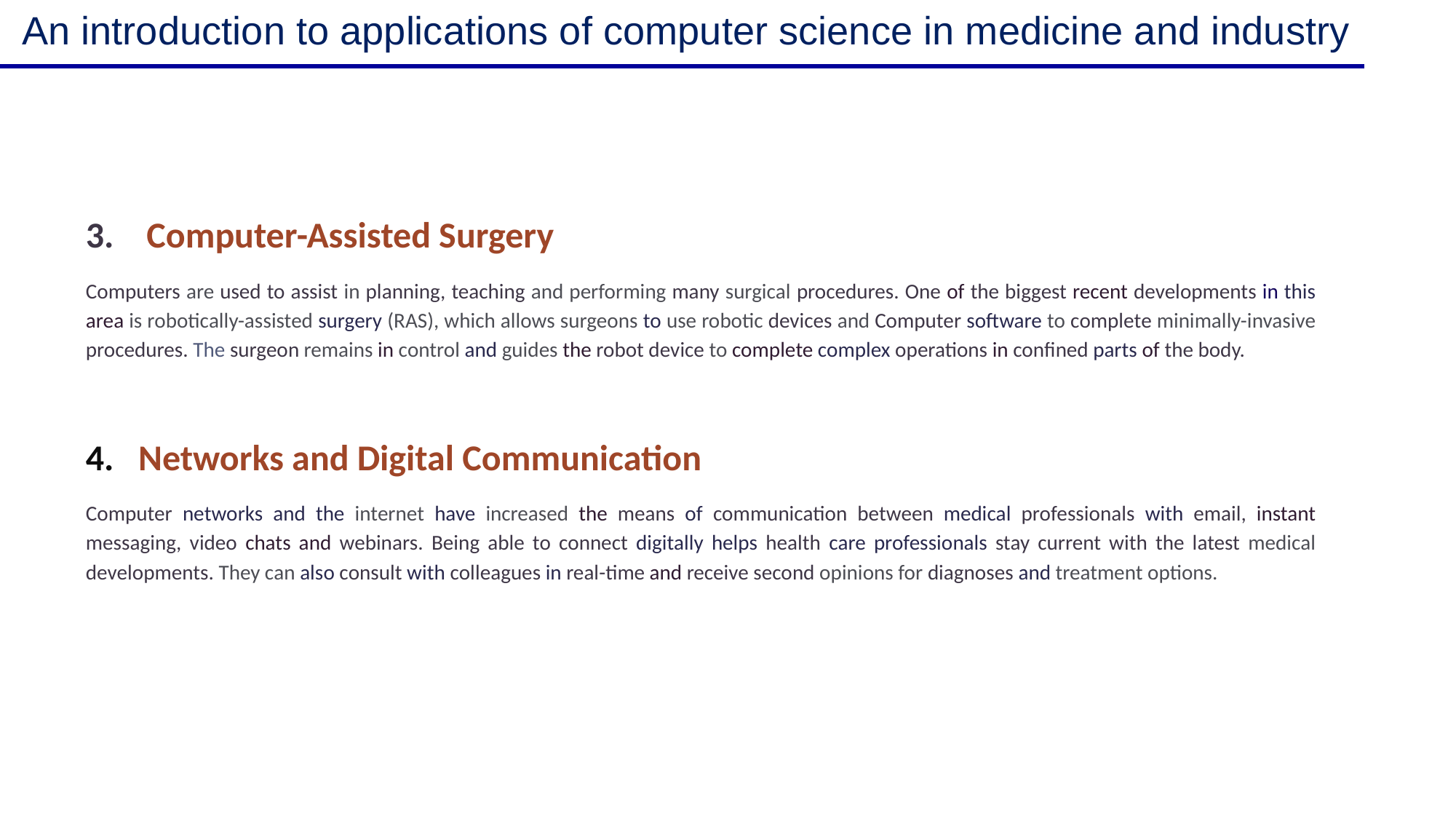

An introduction to applications of computer science in medicine and industry
3.    Computer-Assisted Surgery
Computers are used to assist in planning, teaching and performing many surgical procedures. One of the biggest recent developments in this area is robotically-assisted surgery (RAS), which allows surgeons to use robotic devices and Computer software to complete minimally-invasive procedures. The surgeon remains in control and guides the robot device to complete complex operations in confined parts of the body.

4.   Networks and Digital Communication
Computer networks and the internet have increased the means of communication between medical professionals with email, instant messaging, video chats and webinars. Being able to connect digitally helps health care professionals stay current with the latest medical developments. They can also consult with colleagues in real-time and receive second opinions for diagnoses and treatment options.